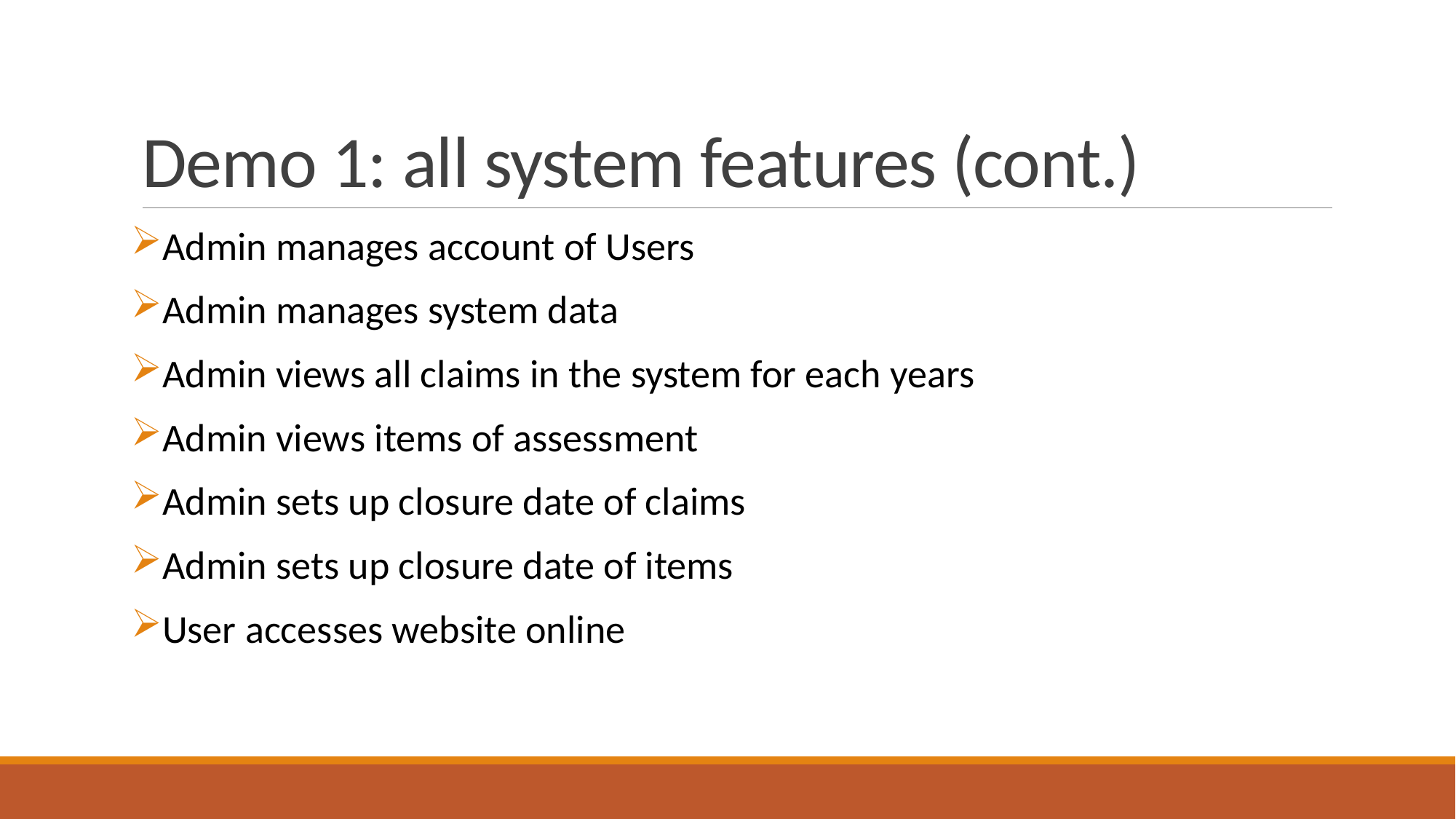

# Demo 1: all system features (cont.)
Admin manages account of Users
Admin manages system data
Admin views all claims in the system for each years
Admin views items of assessment
Admin sets up closure date of claims
Admin sets up closure date of items
User accesses website online